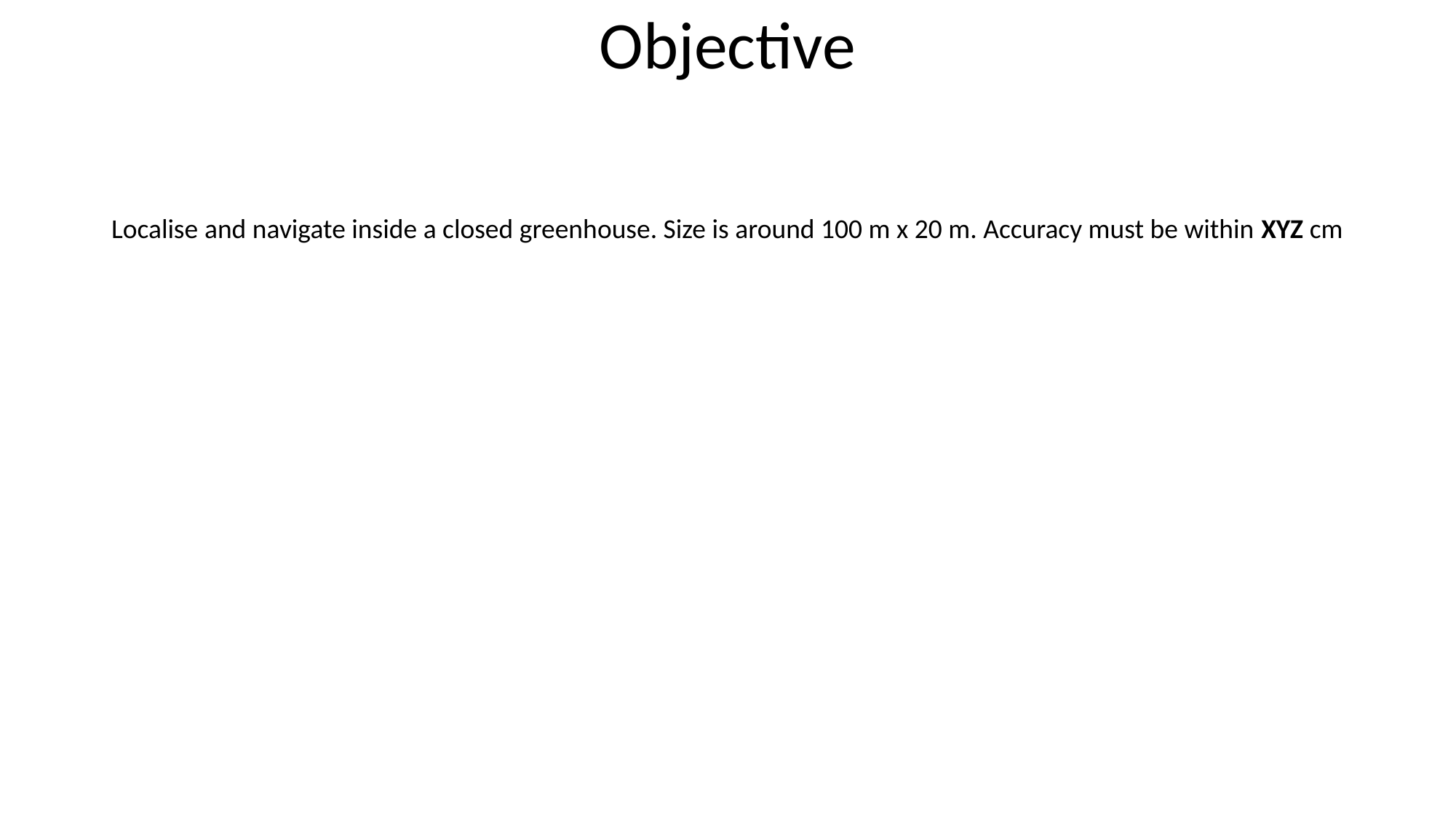

# Objective
Localise and navigate inside a closed greenhouse. Size is around 100 m x 20 m. Accuracy must be within XYZ cm